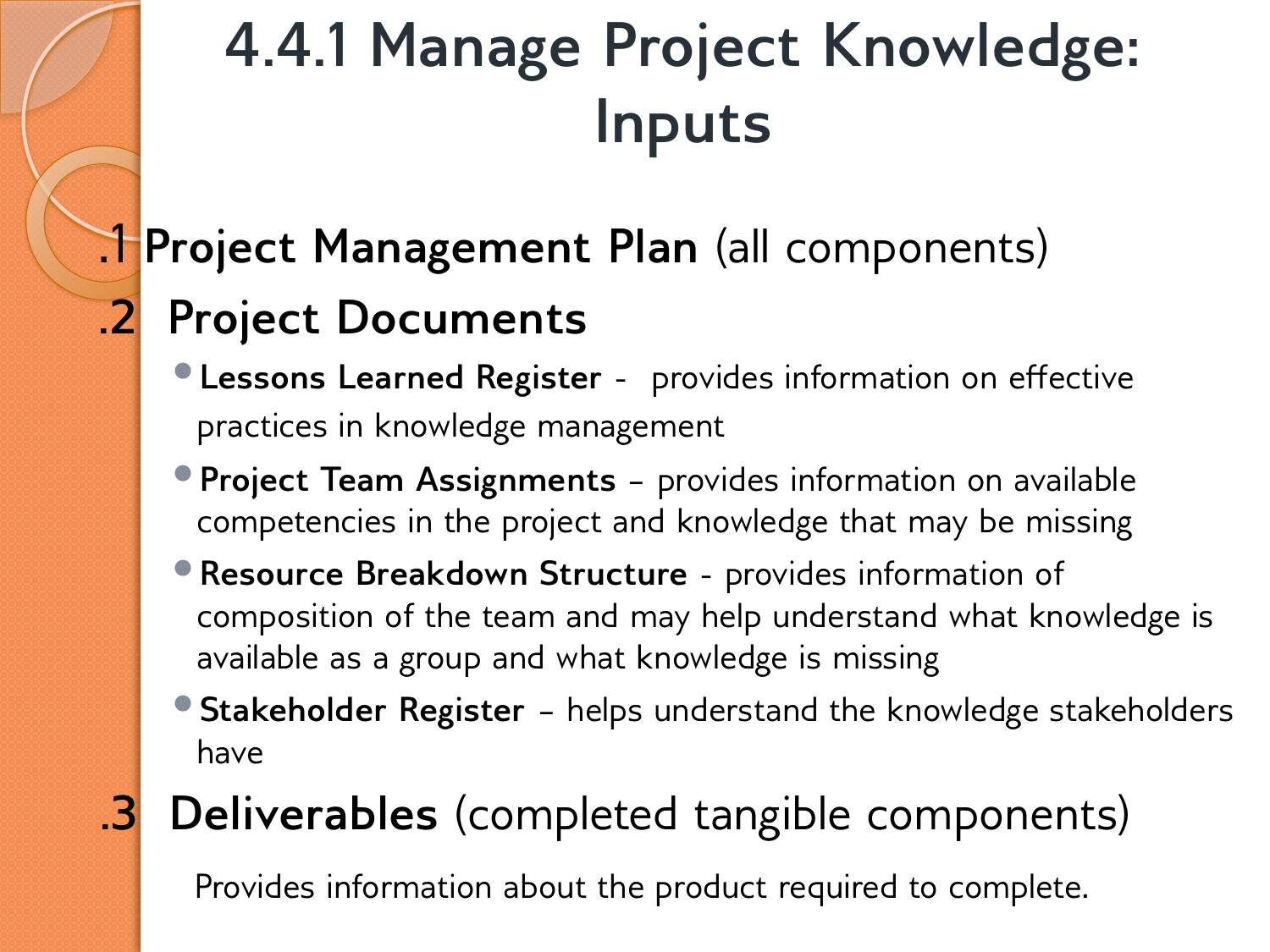

# 4.4.1 Manage Project Knowledge: Inputs
.1 Project Management Plan (all components)
.2  Project Documents
Lessons Learned Register -  provides information on effective practices in knowledge management
Project Team Assignments – provides information on available competencies in the project and knowledge that may be missing
Resource Breakdown Structure - provides information of composition of the team and may help understand what knowledge is available as a group and what knowledge is missing
Stakeholder Register – helps understand the knowledge stakeholders have
.3  Deliverables (completed tangible components)
      Provides information about the product required to complete.